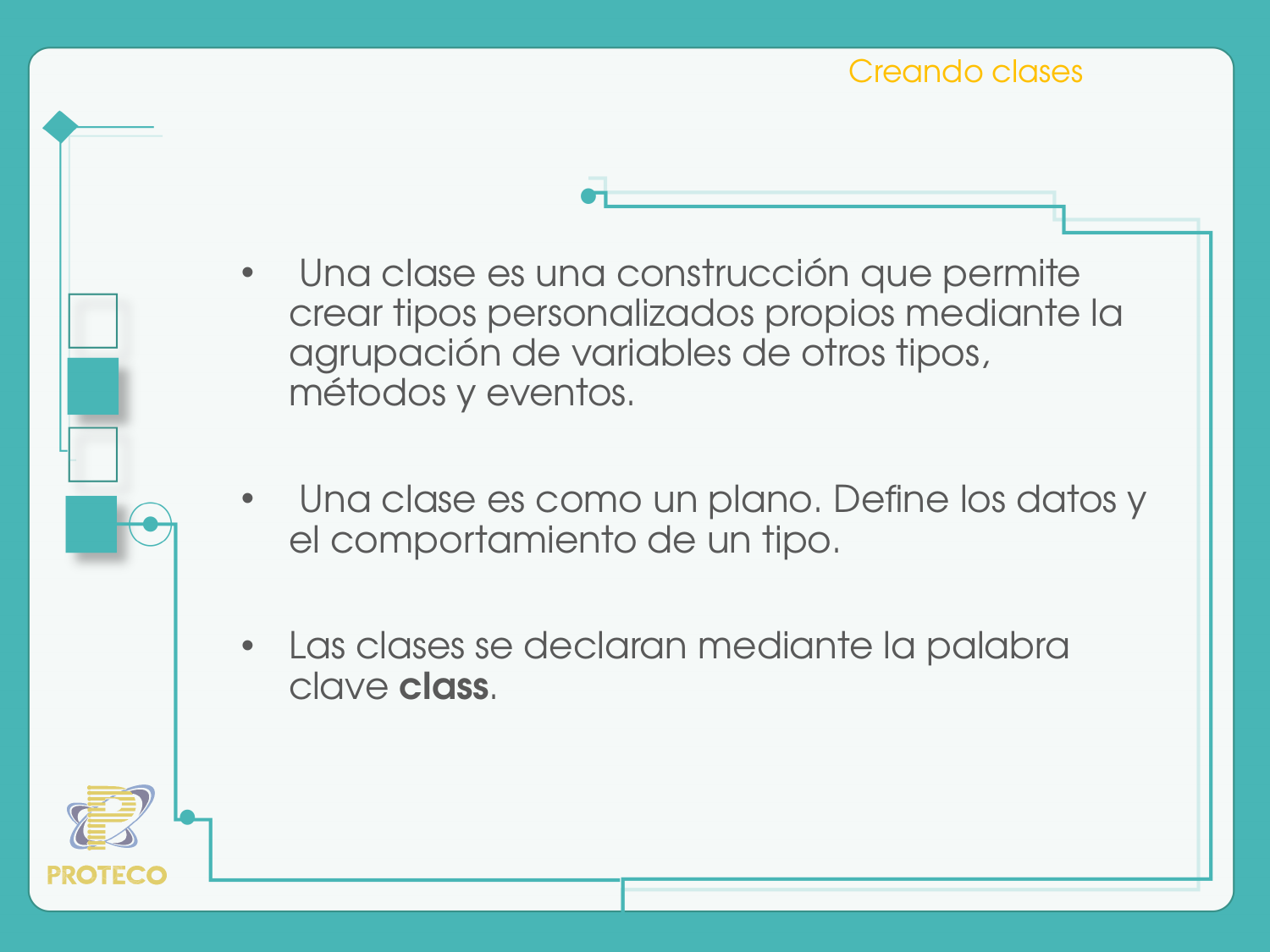

# Creando clases
 Una clase es una construcción que permite crear tipos personalizados propios mediante la agrupación de variables de otros tipos, métodos y eventos.

 Una clase es como un plano. Define los datos y el comportamiento de un tipo.

Las clases se declaran mediante la palabra clave class.